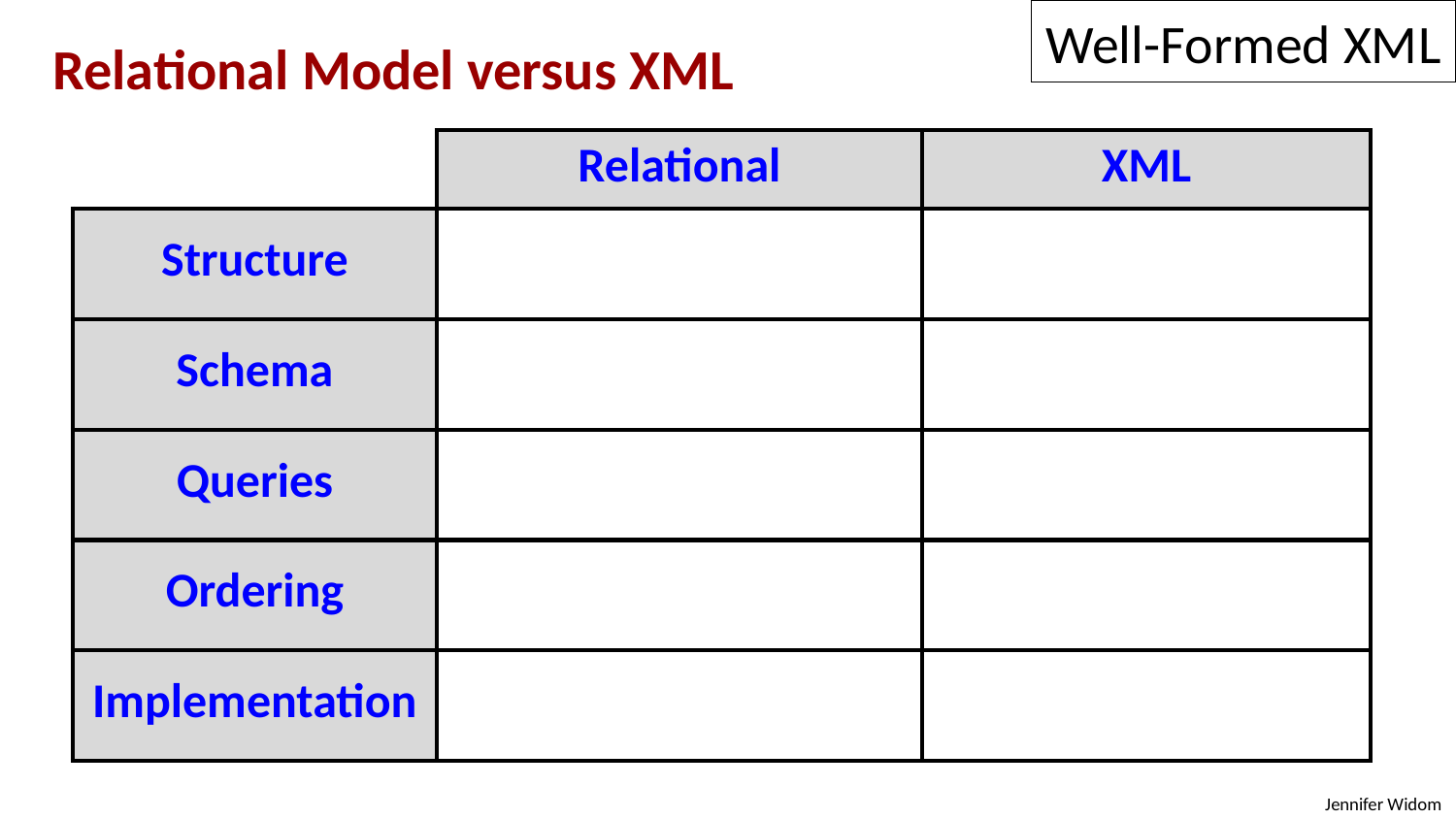

Well-Formed XML
Relational Model versus XML
|  | Relational | XML |
| --- | --- | --- |
| Structure |  |  |
| Schema |  |  |
| Queries |  |  |
| Ordering |  |  |
| Implementation |  |  |